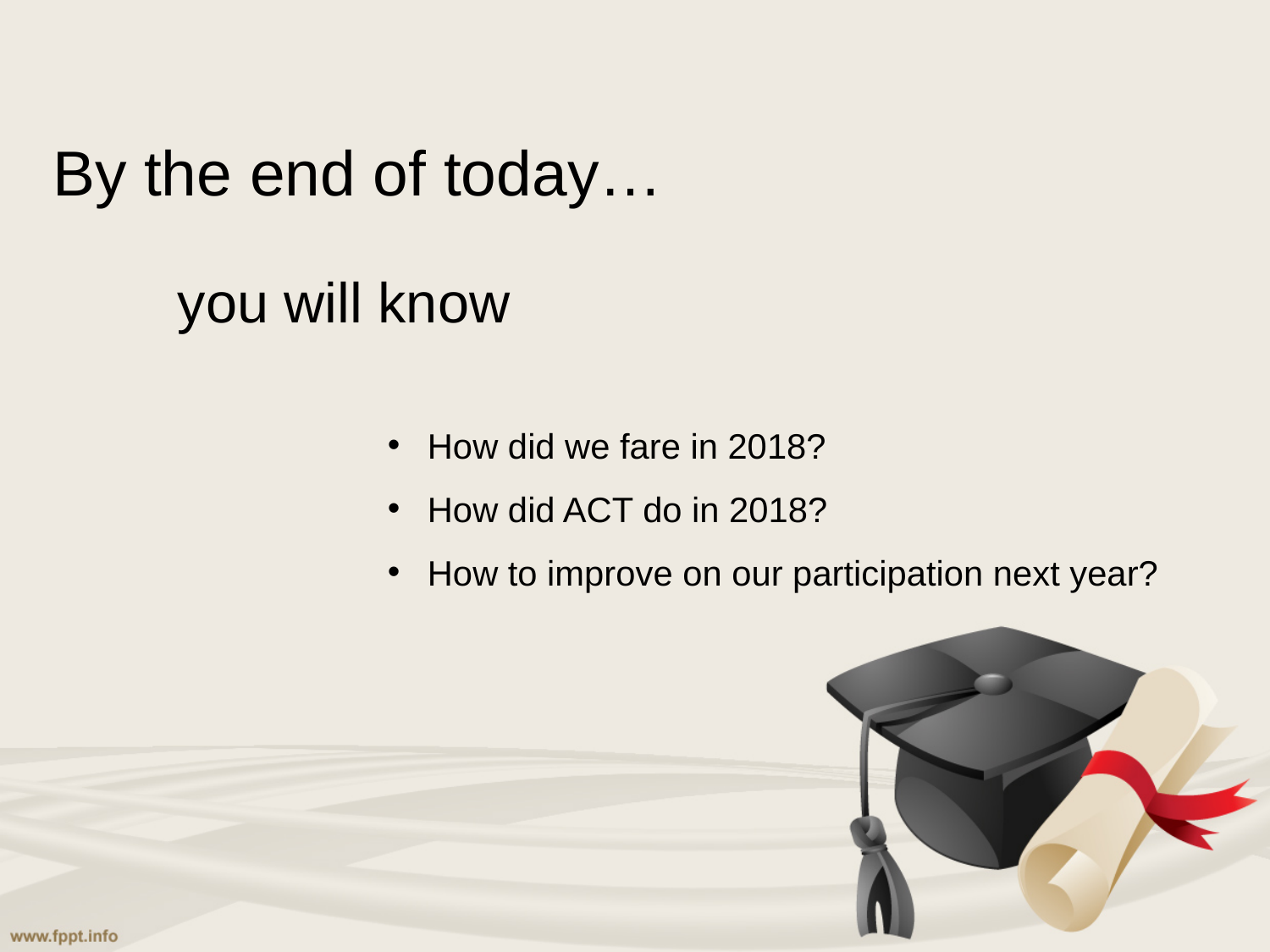

# By the end of today…
you will know
How did we fare in 2018?
How did ACT do in 2018?
How to improve on our participation next year?